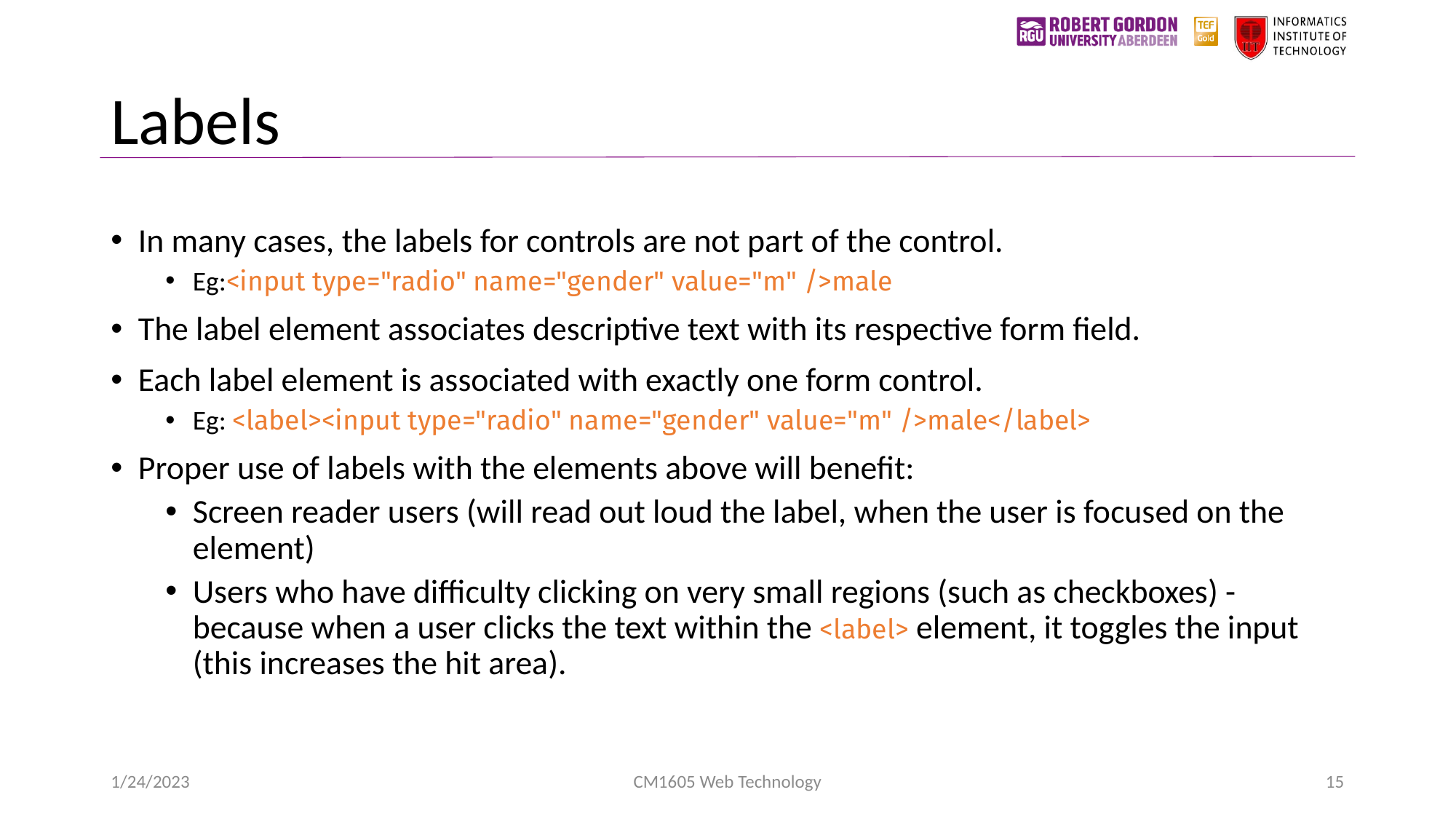

# Labels
In many cases, the labels for controls are not part of the control.
Eg:<input type="radio" name="gender" value="m" />male
The label element associates descriptive text with its respective form field.
Each label element is associated with exactly one form control.
Eg: <label><input type="radio" name="gender" value="m" />male</label>
Proper use of labels with the elements above will benefit:
Screen reader users (will read out loud the label, when the user is focused on the element)
Users who have difficulty clicking on very small regions (such as checkboxes) - because when a user clicks the text within the <label> element, it toggles the input (this increases the hit area).
1/24/2023
CM1605 Web Technology
15